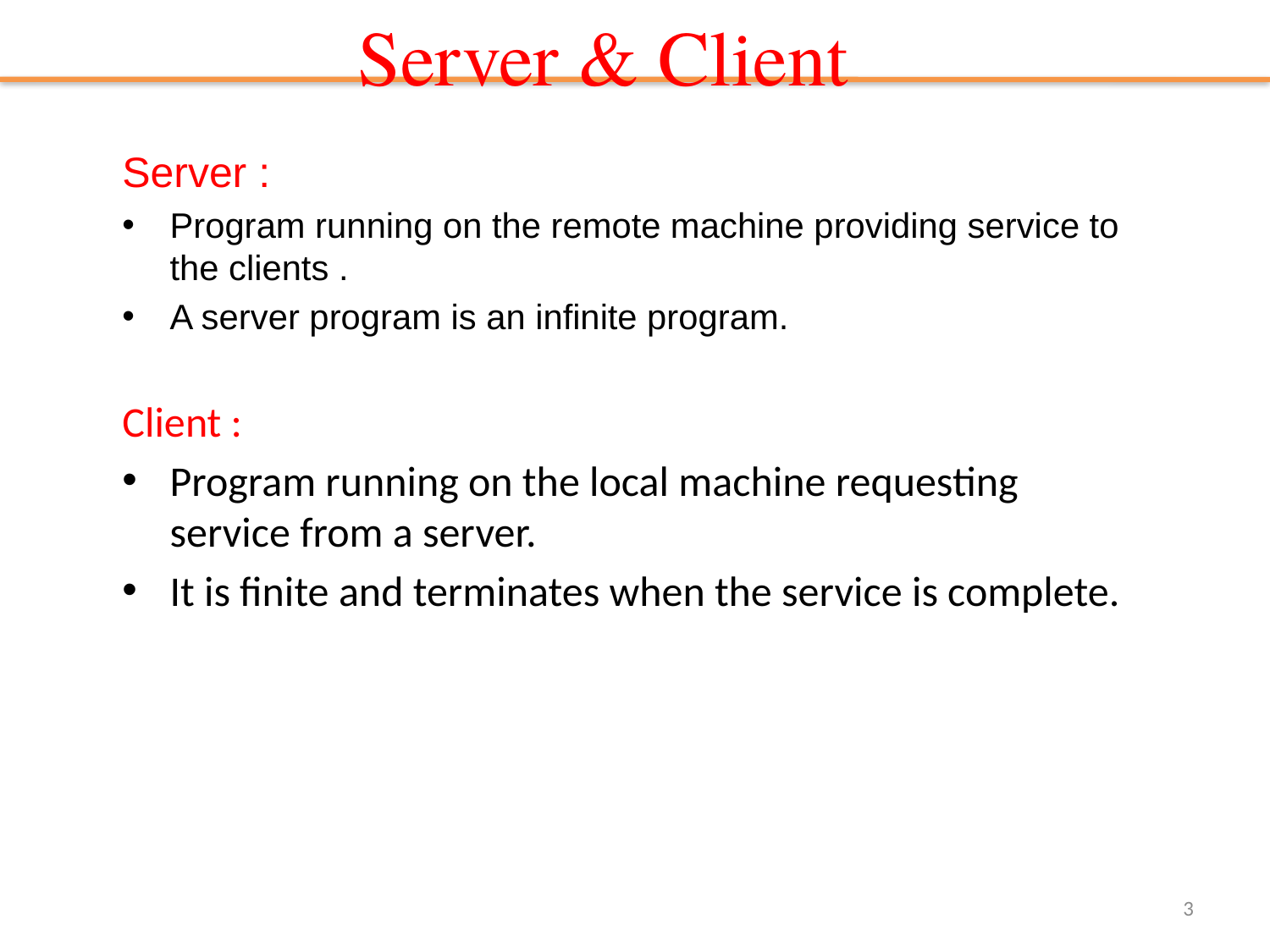

# Server & Client
Server :
Program running on the remote machine providing service to the clients .
A server program is an infinite program.

Client :
Program running on the local machine requesting service from a server.
It is finite and terminates when the service is complete.

3